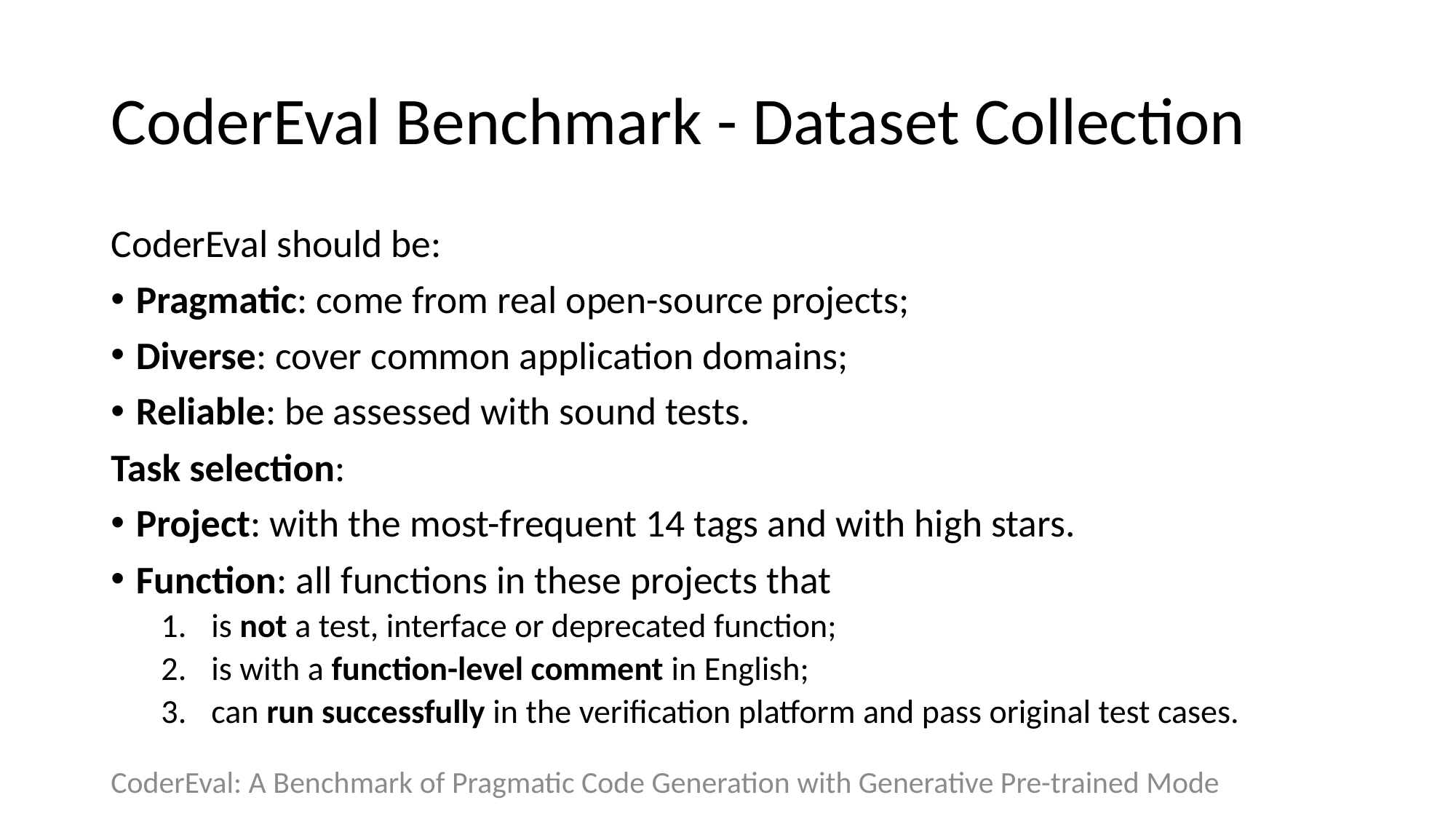

# CoderEval Benchmark - Dataset Collection
CoderEval should be:
Pragmatic: come from real open-source projects;
Diverse: cover common application domains;
Reliable: be assessed with sound tests.
Task selection:
Project: with the most-frequent 14 tags and with high stars.
Function: all functions in these projects that
is not a test, interface or deprecated function;
is with a function-level comment in English;
can run successfully in the verification platform and pass original test cases.
CoderEval: A Benchmark of Pragmatic Code Generation with Generative Pre-trained Mode